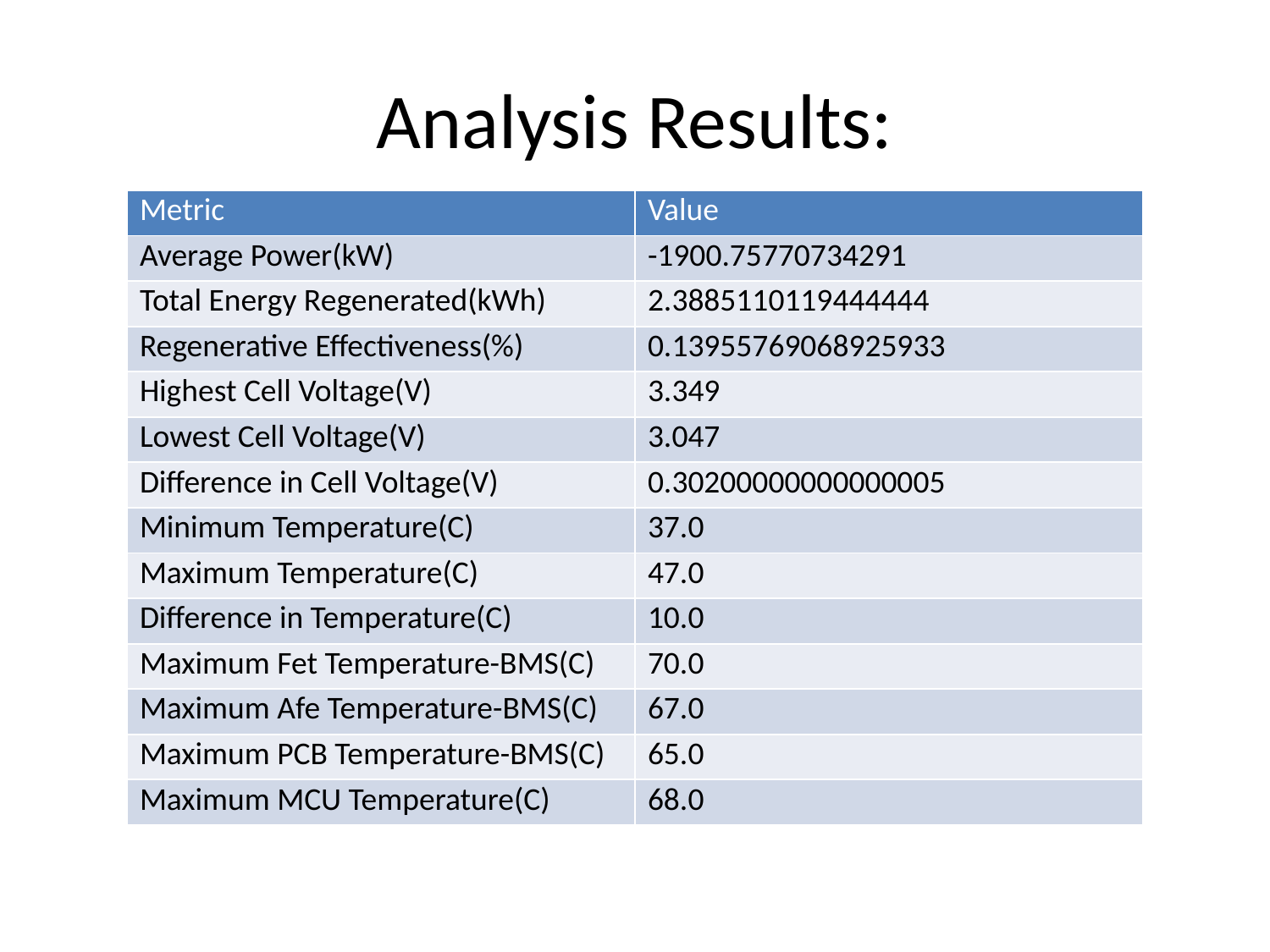

# Analysis Results:
| Metric | Value |
| --- | --- |
| Average Power(kW) | -1900.75770734291 |
| Total Energy Regenerated(kWh) | 2.3885110119444444 |
| Regenerative Effectiveness(%) | 0.13955769068925933 |
| Highest Cell Voltage(V) | 3.349 |
| Lowest Cell Voltage(V) | 3.047 |
| Difference in Cell Voltage(V) | 0.30200000000000005 |
| Minimum Temperature(C) | 37.0 |
| Maximum Temperature(C) | 47.0 |
| Difference in Temperature(C) | 10.0 |
| Maximum Fet Temperature-BMS(C) | 70.0 |
| Maximum Afe Temperature-BMS(C) | 67.0 |
| Maximum PCB Temperature-BMS(C) | 65.0 |
| Maximum MCU Temperature(C) | 68.0 |